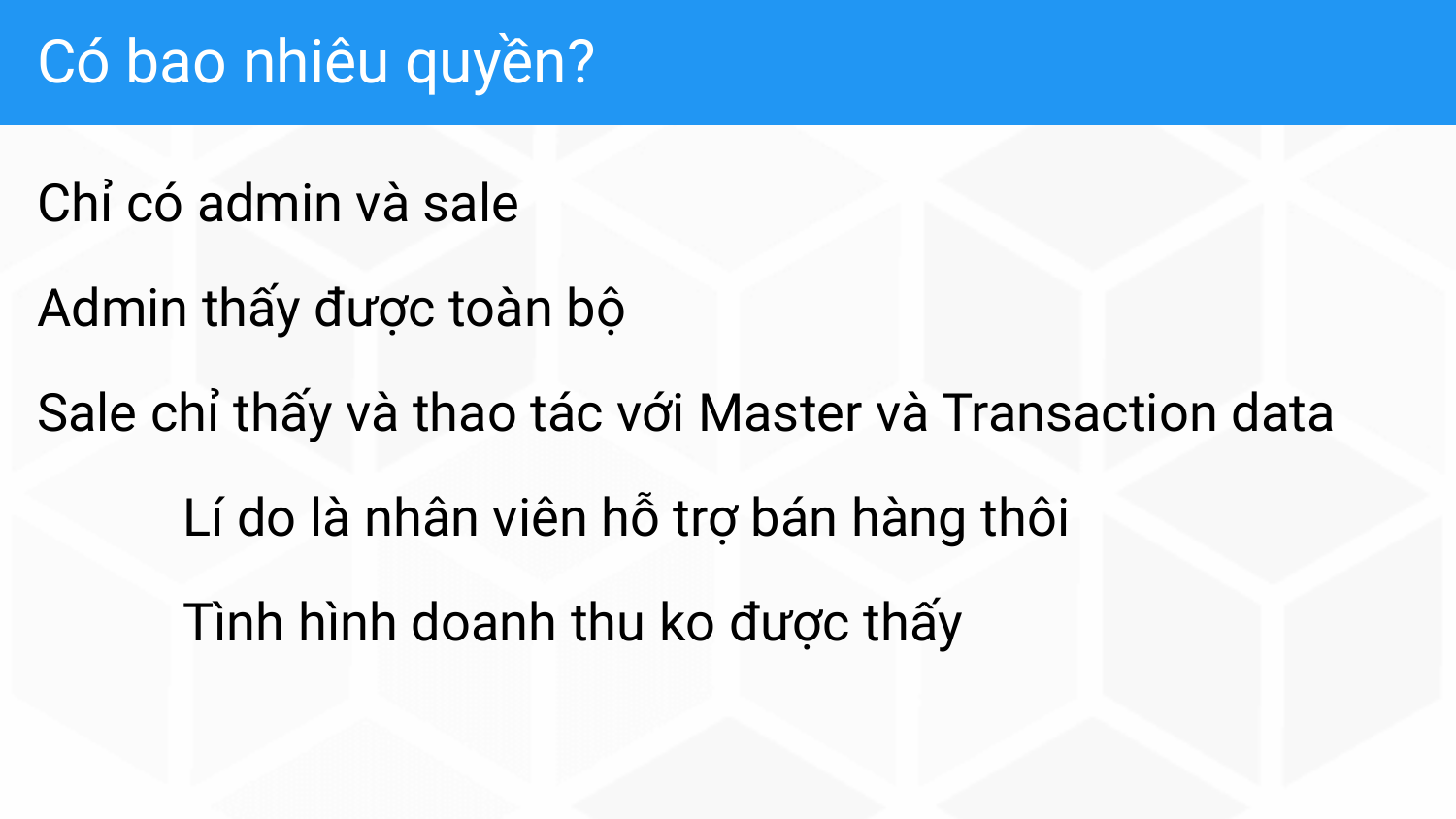

# Có bao nhiêu quyền?
Chỉ có admin và sale
Admin thấy được toàn bộ
Sale chỉ thấy và thao tác với Master và Transaction data
	Lí do là nhân viên hỗ trợ bán hàng thôi
	Tình hình doanh thu ko được thấy